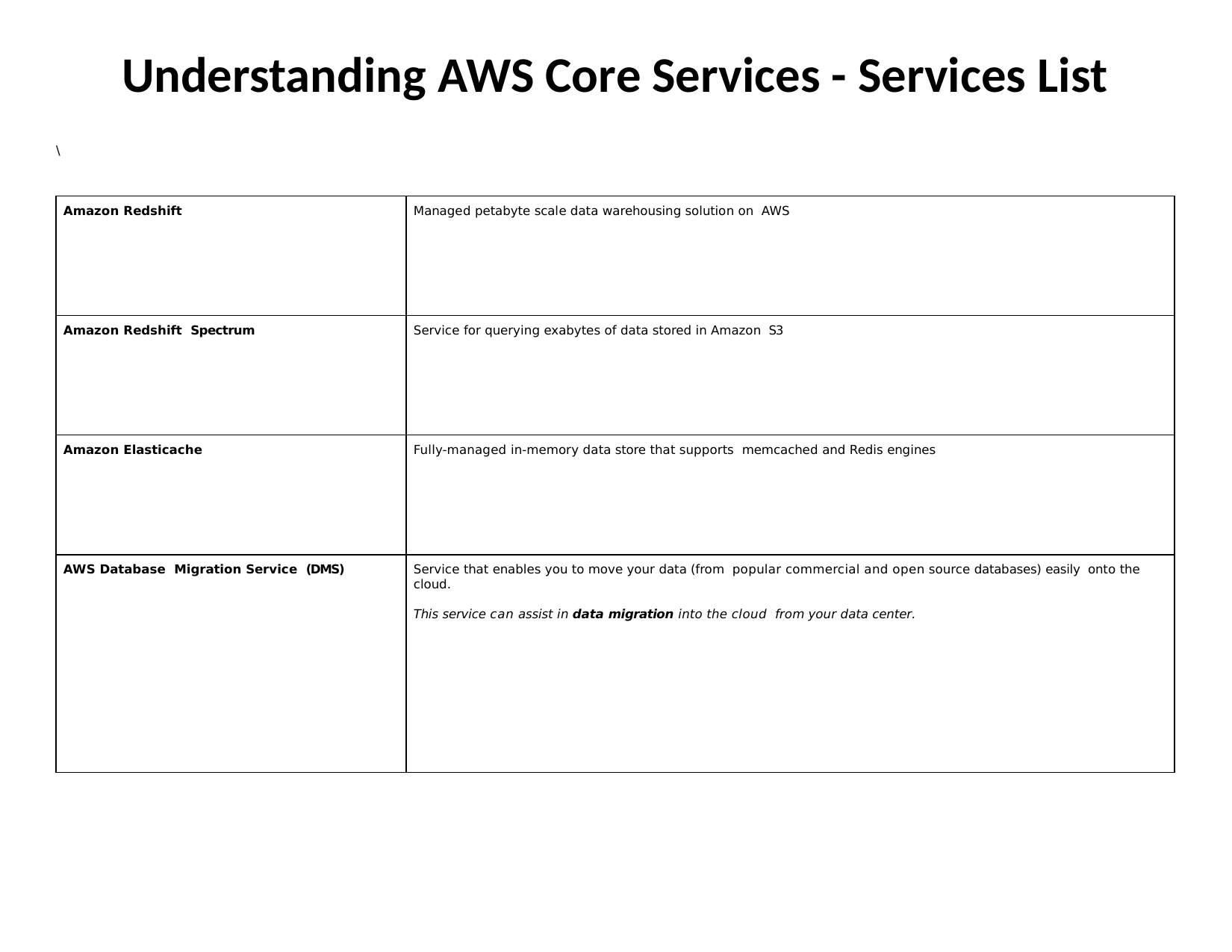

Understanding AWS Core Services - Services List
\
| Amazon Redshift | Managed petabyte scale data warehousing solution on AWS |
| --- | --- |
| Amazon Redshift Spectrum | Service for querying exabytes of data stored in Amazon S3 |
| Amazon Elasticache | Fully-managed in-memory data store that supports memcached and Redis engines |
| AWS Database Migration Service (DMS) | Service that enables you to move your data (from popular commercial and open source databases) easily onto the cloud. This service can assist in data migration into the cloud from your data center. |
3